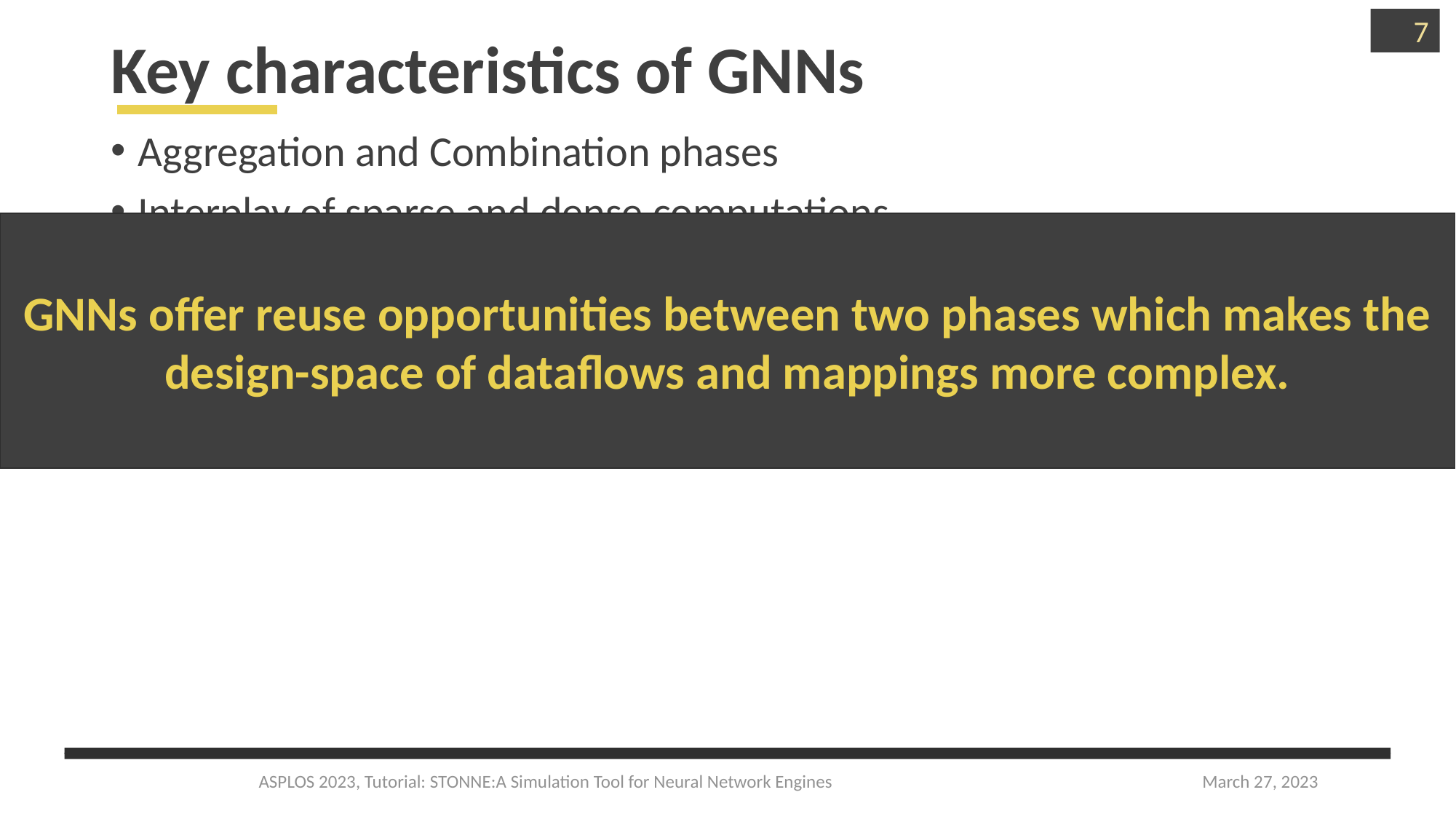

7
# Key characteristics of GNNs
Aggregation and Combination phases
Interplay of sparse and dense computations.
Reuse opportunities between the two phases.
Squares the design-space.
Complicates it further due to dependency between the phases.
GNNs offer reuse opportunities between two phases which makes the design-space of dataflows and mappings more complex.
ASPLOS 2023, Tutorial: STONNE:A Simulation Tool for Neural Network Engines
March 27, 2023